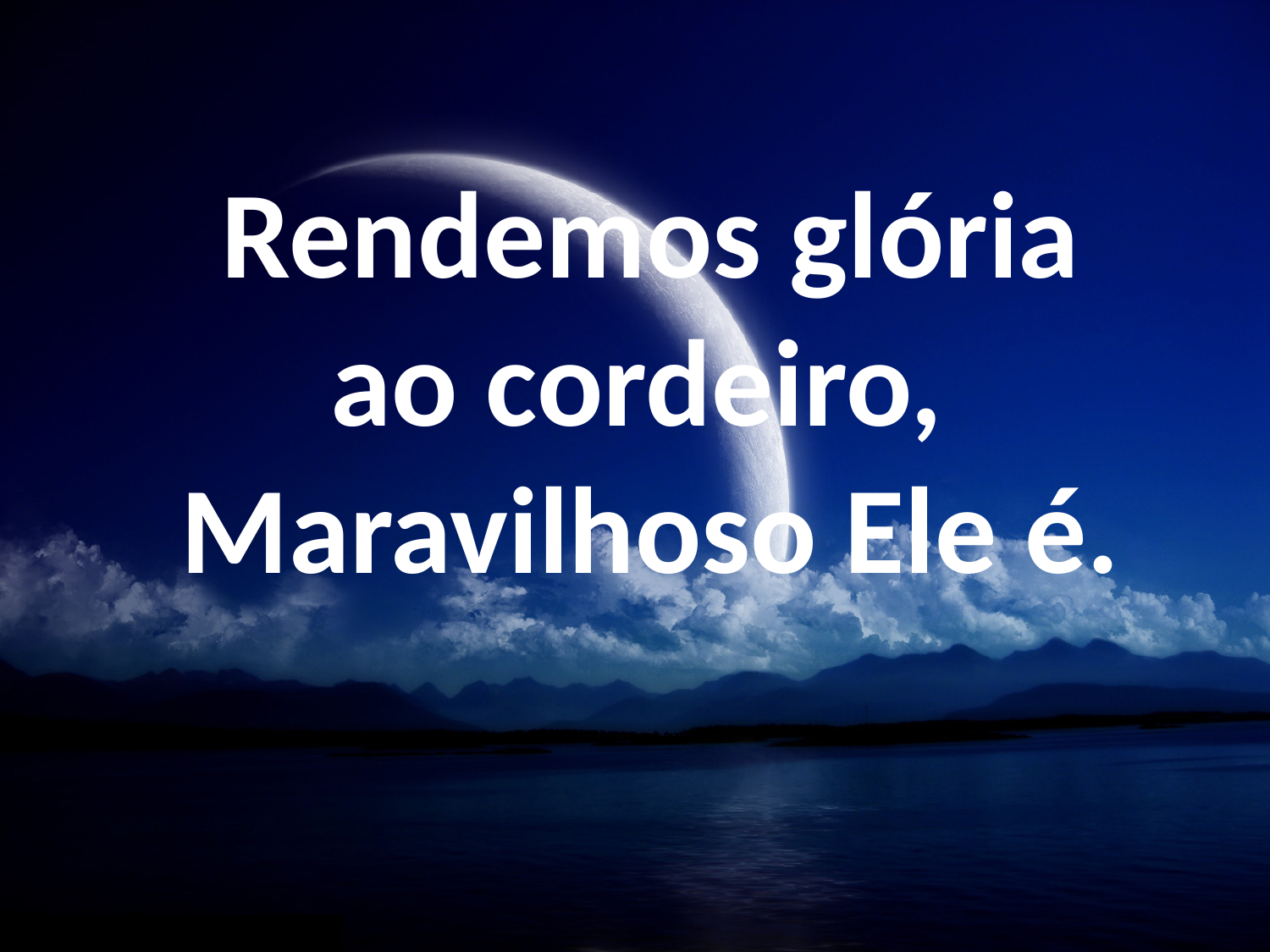

Rendemos glória
ao cordeiro,
Maravilhoso Ele é.